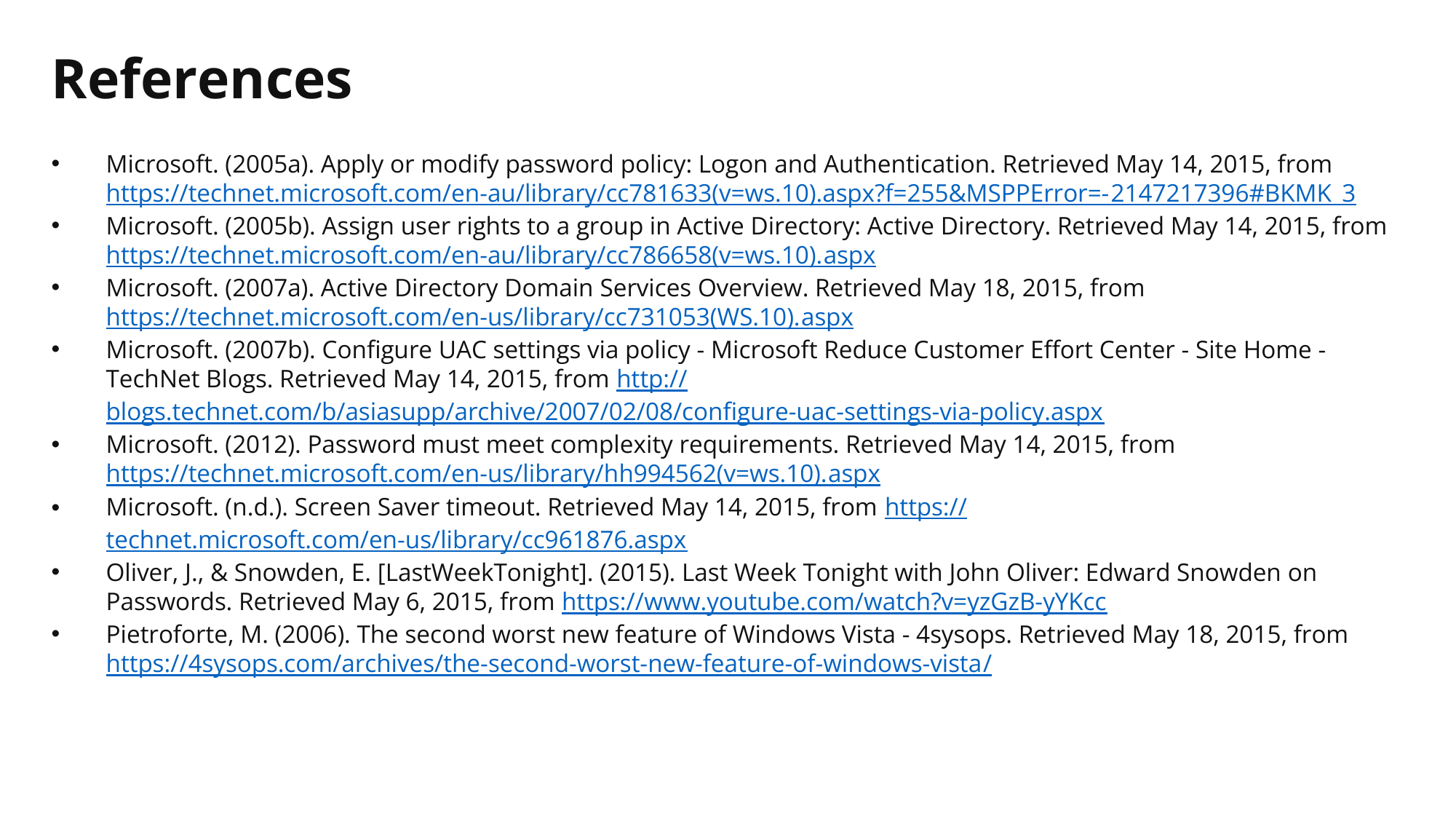

# References
Microsoft. (2005a). Apply or modify password policy: Logon and Authentication. Retrieved May 14, 2015, from https://technet.microsoft.com/en-au/library/cc781633(v=ws.10).aspx?f=255&MSPPError=-2147217396#BKMK_3
Microsoft. (2005b). Assign user rights to a group in Active Directory: Active Directory. Retrieved May 14, 2015, from https://technet.microsoft.com/en-au/library/cc786658(v=ws.10).aspx
Microsoft. (2007a). Active Directory Domain Services Overview. Retrieved May 18, 2015, from https://technet.microsoft.com/en-us/library/cc731053(WS.10).aspx
Microsoft. (2007b). Configure UAC settings via policy - Microsoft Reduce Customer Effort Center - Site Home - TechNet Blogs. Retrieved May 14, 2015, from http://blogs.technet.com/b/asiasupp/archive/2007/02/08/configure-uac-settings-via-policy.aspx
Microsoft. (2012). Password must meet complexity requirements. Retrieved May 14, 2015, from https://technet.microsoft.com/en-us/library/hh994562(v=ws.10).aspx
Microsoft. (n.d.). Screen Saver timeout. Retrieved May 14, 2015, from https://technet.microsoft.com/en-us/library/cc961876.aspx
Oliver, J., & Snowden, E. [LastWeekTonight]. (2015). Last Week Tonight with John Oliver: Edward Snowden on Passwords. Retrieved May 6, 2015, from https://www.youtube.com/watch?v=yzGzB-yYKcc
Pietroforte, M. (2006). The second worst new feature of Windows Vista - 4sysops. Retrieved May 18, 2015, from https://4sysops.com/archives/the-second-worst-new-feature-of-windows-vista/